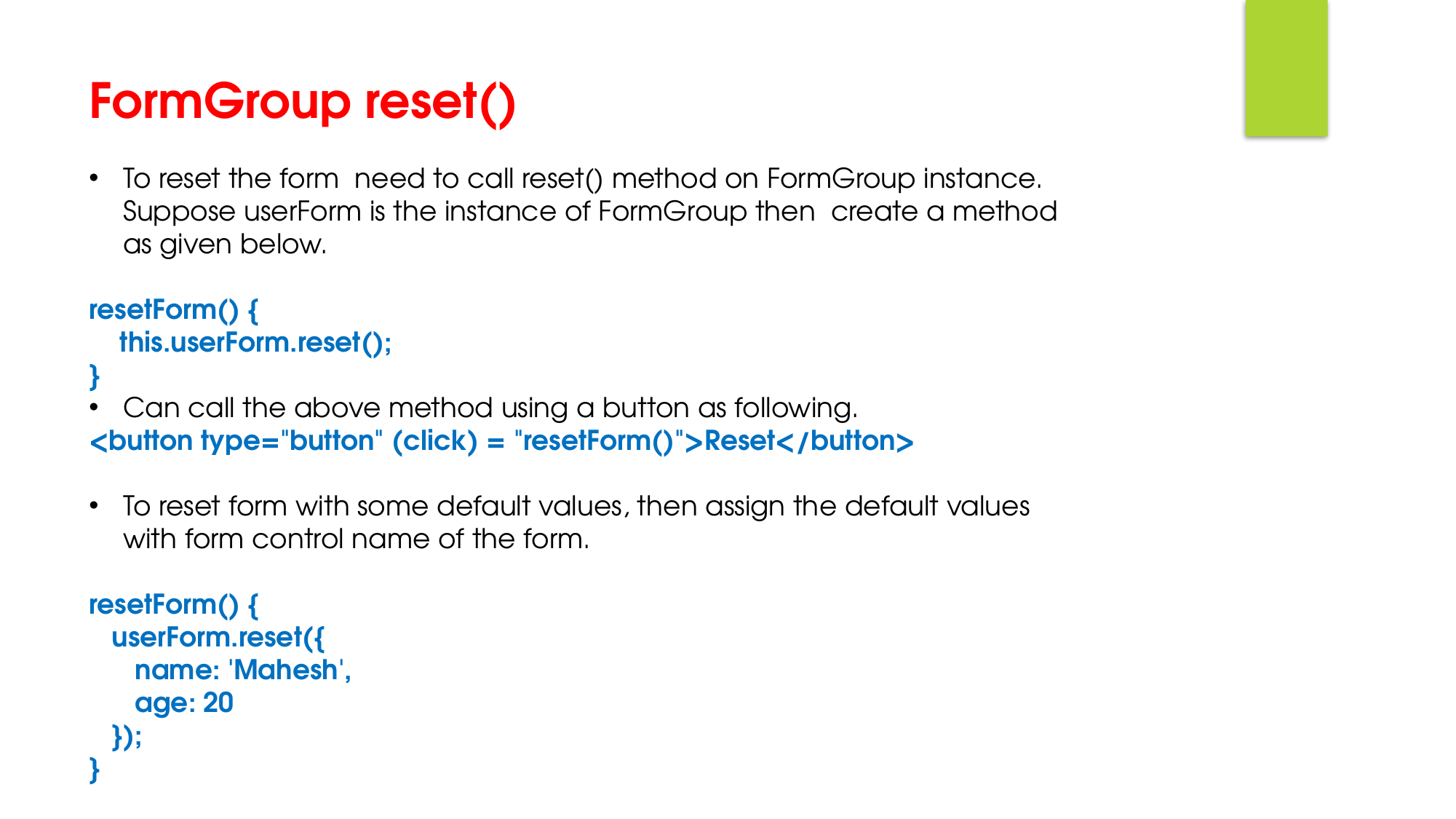

FormGroup reset()

To reset the form  need to call reset() method on FormGroup instance. Suppose userForm is the instance of FormGroup then  create a method as given below.

resetForm() {
    this.userForm.reset();
}
Can call the above method using a button as following.
<button type="button" (click) = "resetForm()">Reset</button>

To reset form with some default values, then assign the default values with form control name of the form.

resetForm() {
   userForm.reset({
      name: 'Mahesh',
      age: 20
   });
}